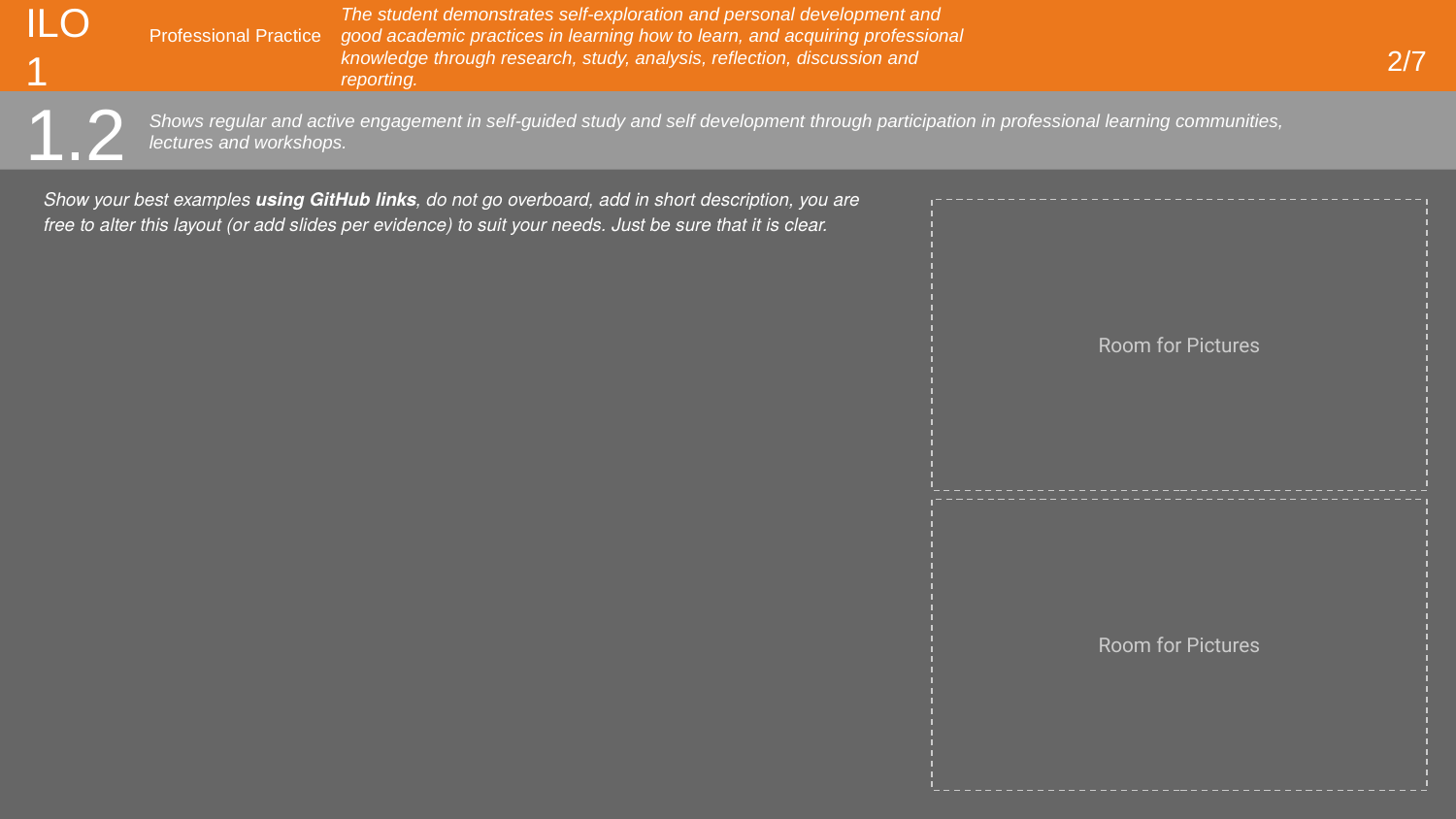

# ILO 1
Professional Practice
The student demonstrates self-exploration and personal development and good academic practices in learning how to learn, and acquiring professional knowledge through research, study, analysis, reflection, discussion and reporting.
2/7
1.2
Shows regular and active engagement in self-guided study and self development through participation in professional learning communities, lectures and workshops.
Show your best examples using GitHub links, do not go overboard, add in short description, you are free to alter this layout (or add slides per evidence) to suit your needs. Just be sure that it is clear.